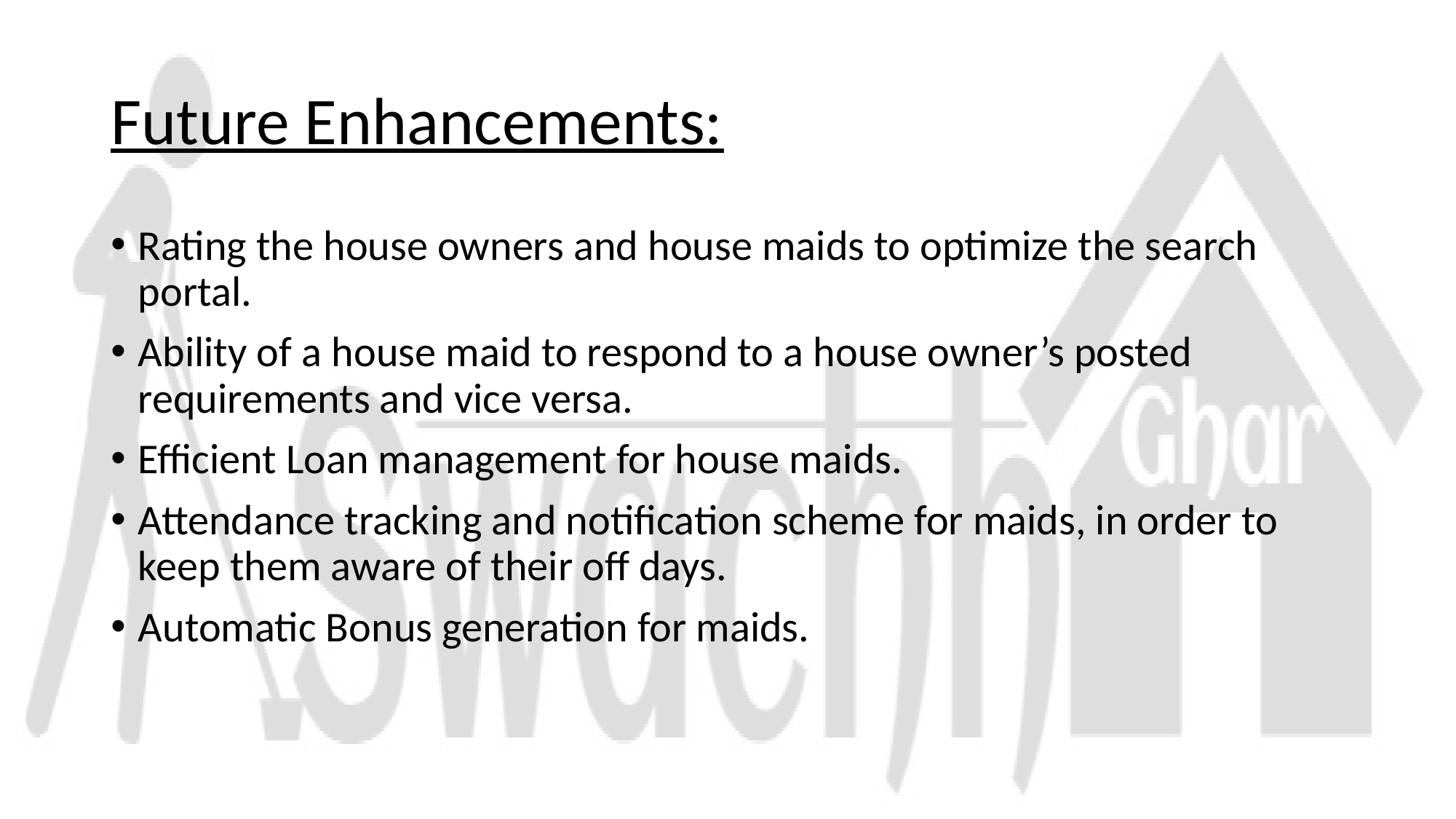

# Future Enhancements:
Rating the house owners and house maids to optimize the search portal.
Ability of a house maid to respond to a house owner’s posted requirements and vice versa.
Efficient Loan management for house maids.
Attendance tracking and notification scheme for maids, in order to keep them aware of their off days.
Automatic Bonus generation for maids.